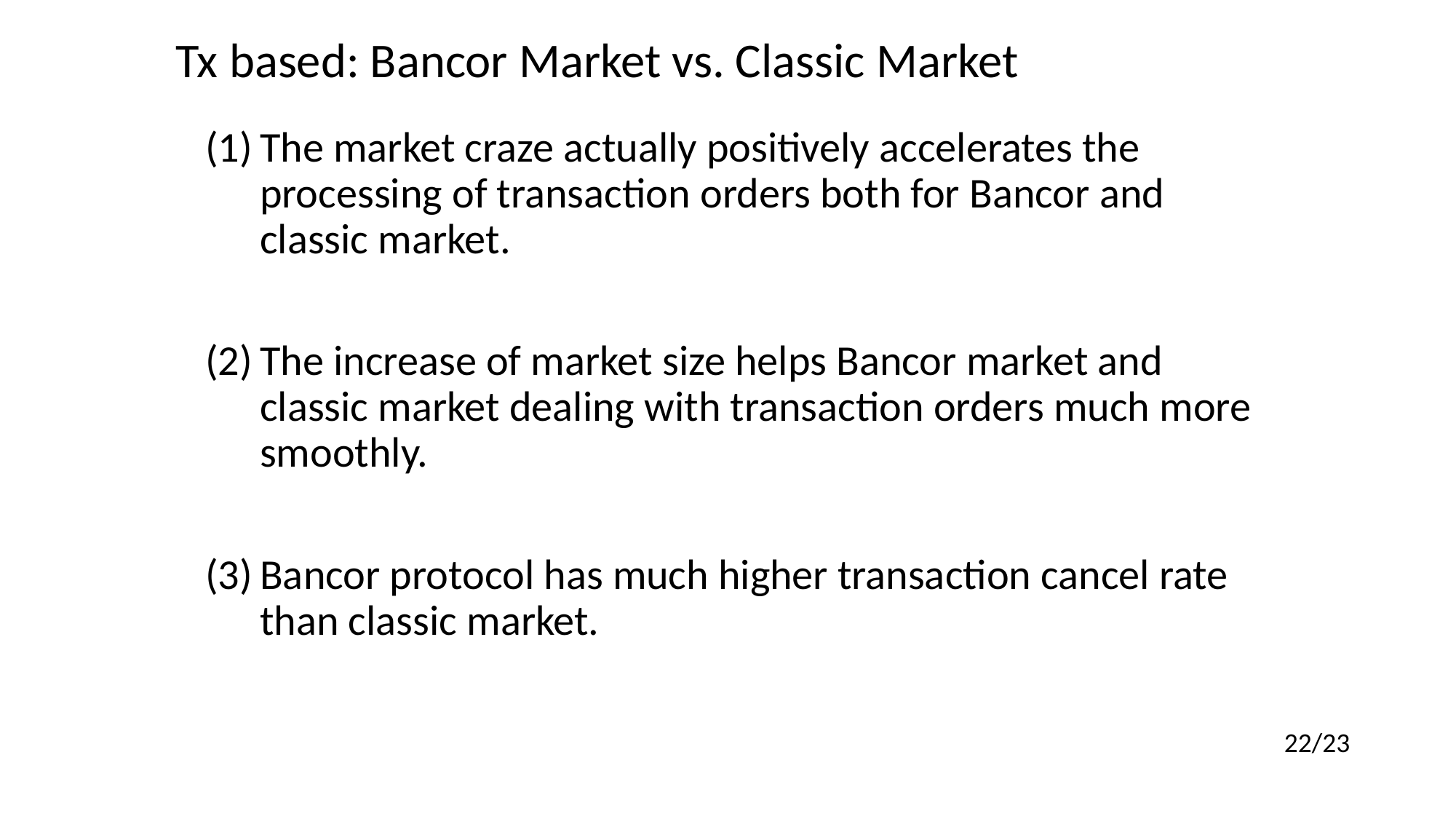

Tx based: Bancor Market vs. Classic Market
The market craze actually positively accelerates the processing of transaction orders both for Bancor and classic market.

The increase of market size helps Bancor market and classic market dealing with transaction orders much more smoothly.

Bancor protocol has much higher transaction cancel rate than classic market.
22/23